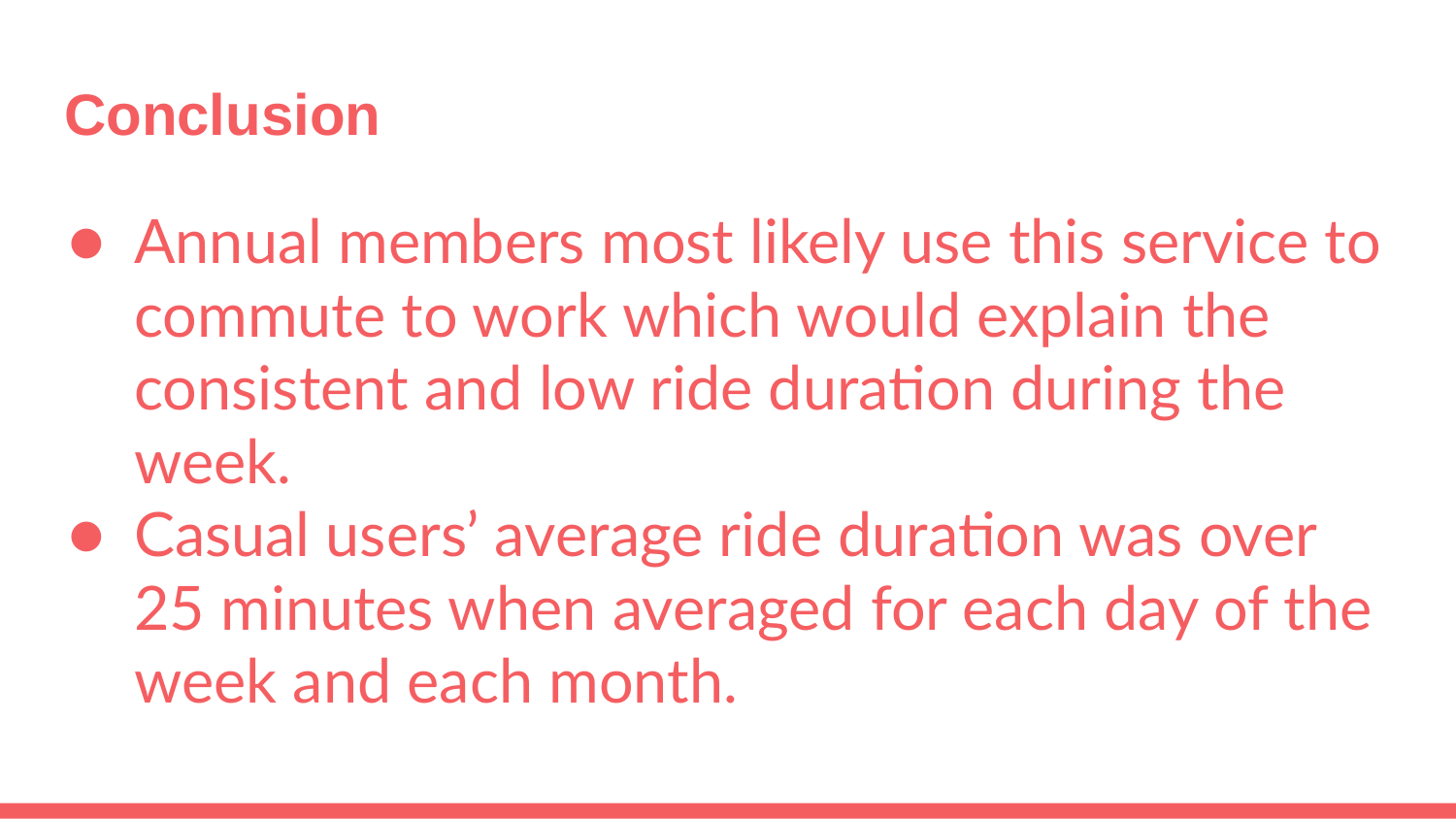

# Conclusion
Annual members most likely use this service to commute to work which would explain the consistent and low ride duration during the week.
Casual users’ average ride duration was over 25 minutes when averaged for each day of the week and each month.